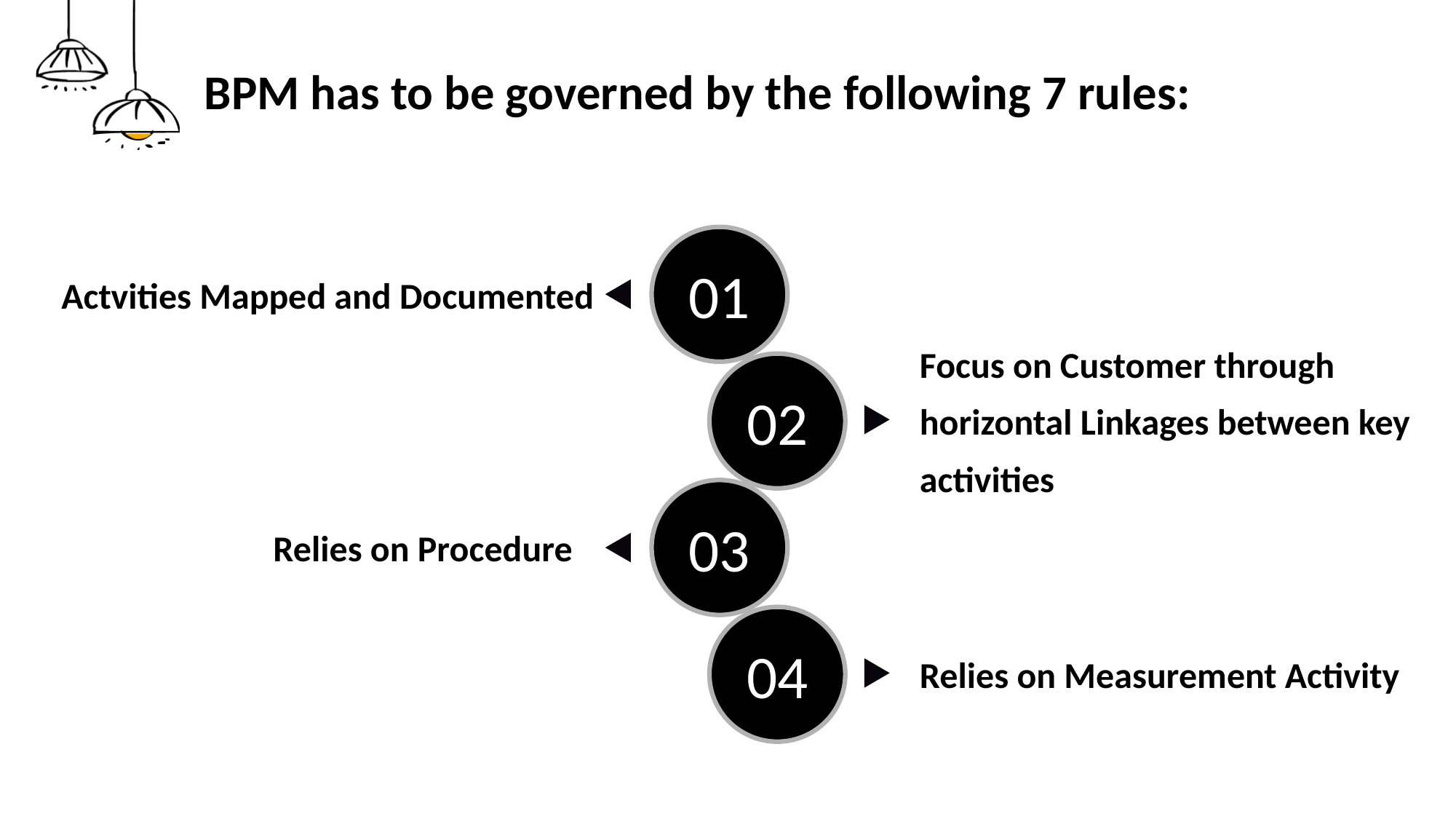

# BPM has to be governed by the following 7 rules:
01
Actvities Mapped and Documented

Focus on Customer through horizontal Linkages between key activities

02

03
Relies on Procedure

04
Relies on Measurement Activity